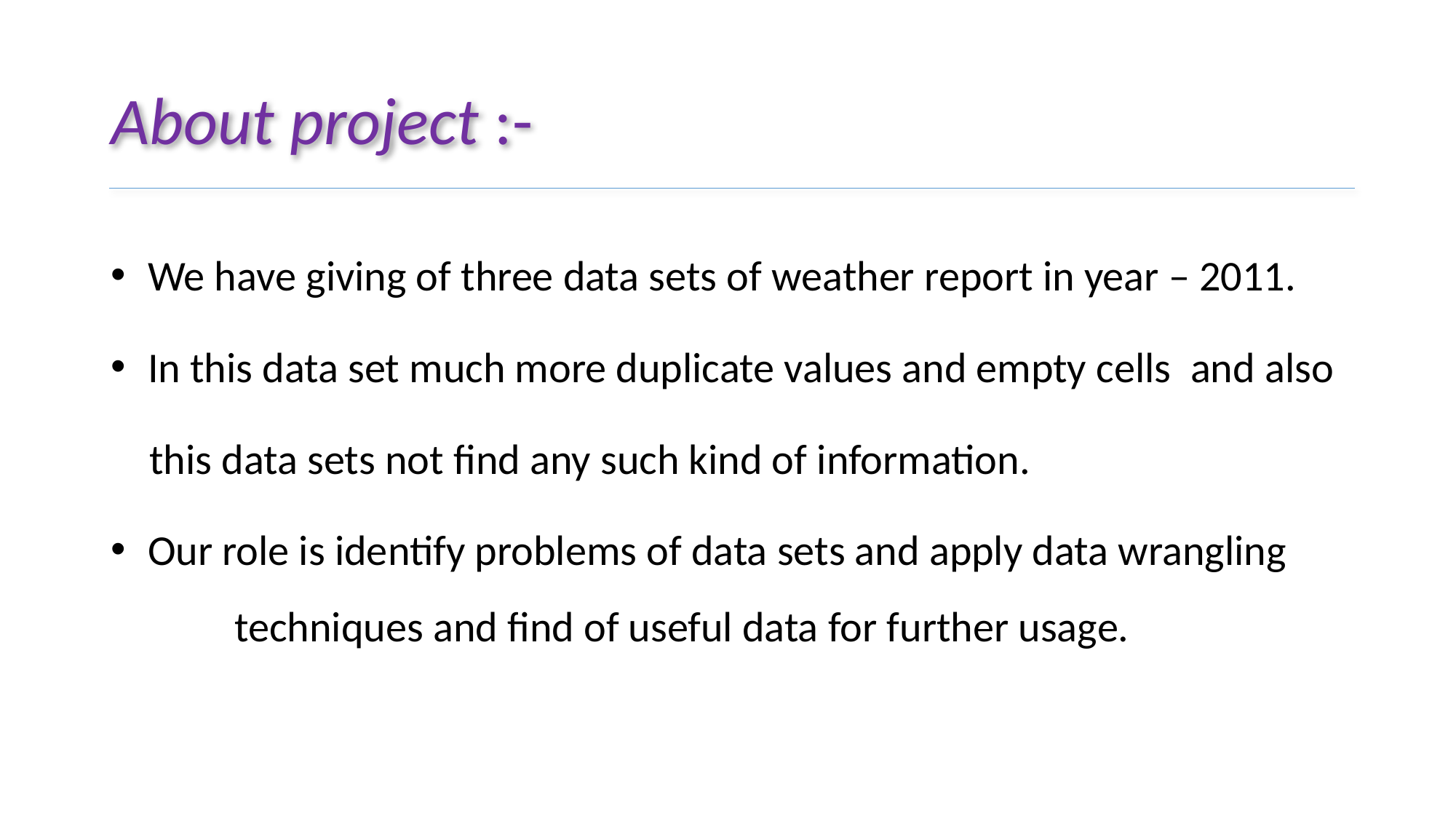

# About project :-
 We have giving of three data sets of weather report in year – 2011.
 In this data set much more duplicate values and empty cells  and also
    this data sets not find any such kind of information.
 Our role is identify problems of data sets and apply data wrangling                techniques and find of useful data for further usage.